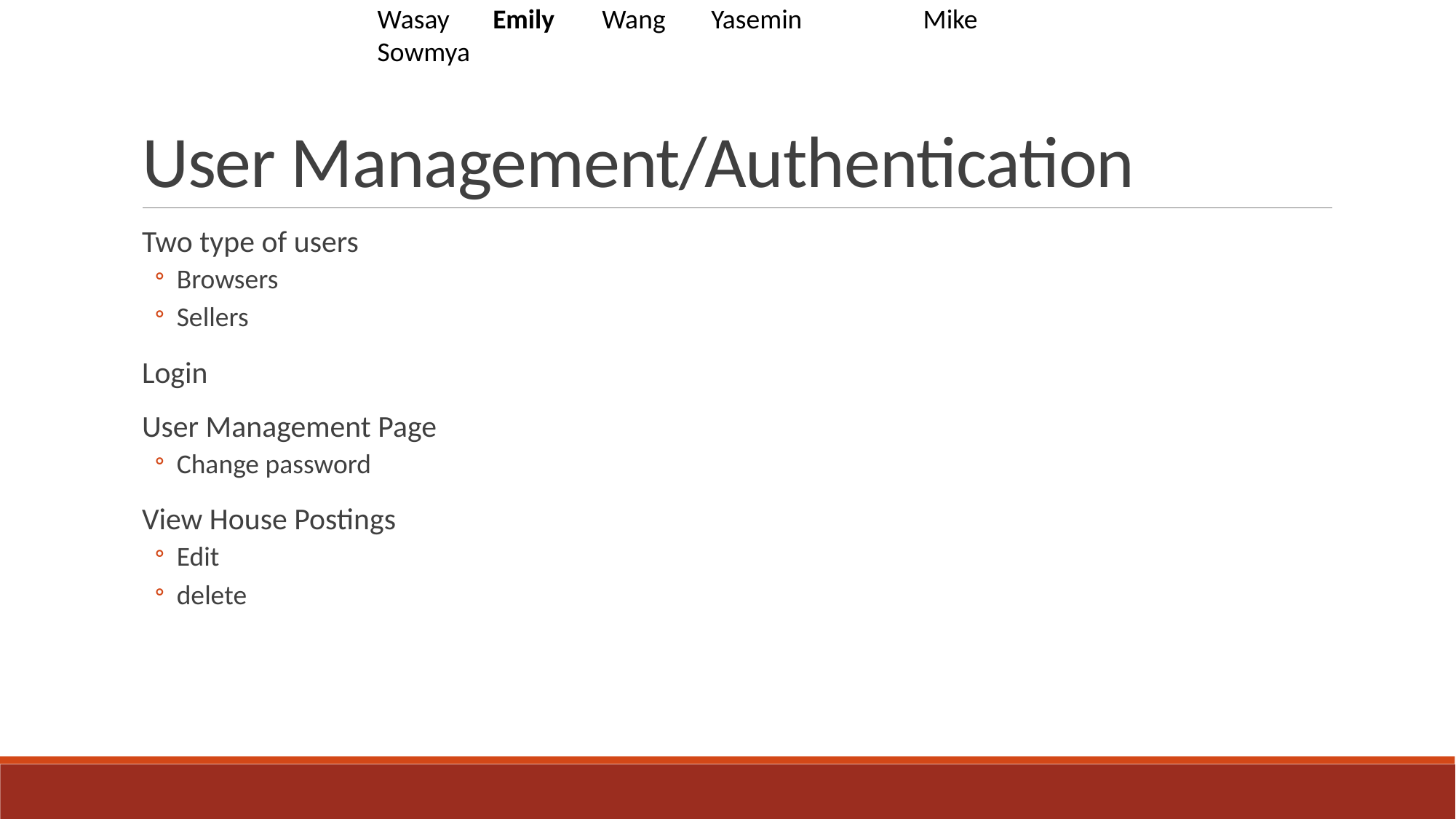

Wasay	 Emily	 Wang	 Yasemin	 	Mike	 Sowmya
# User Management/Authentication
Two type of users
Browsers
Sellers
Login
User Management Page
Change password
View House Postings
Edit
delete